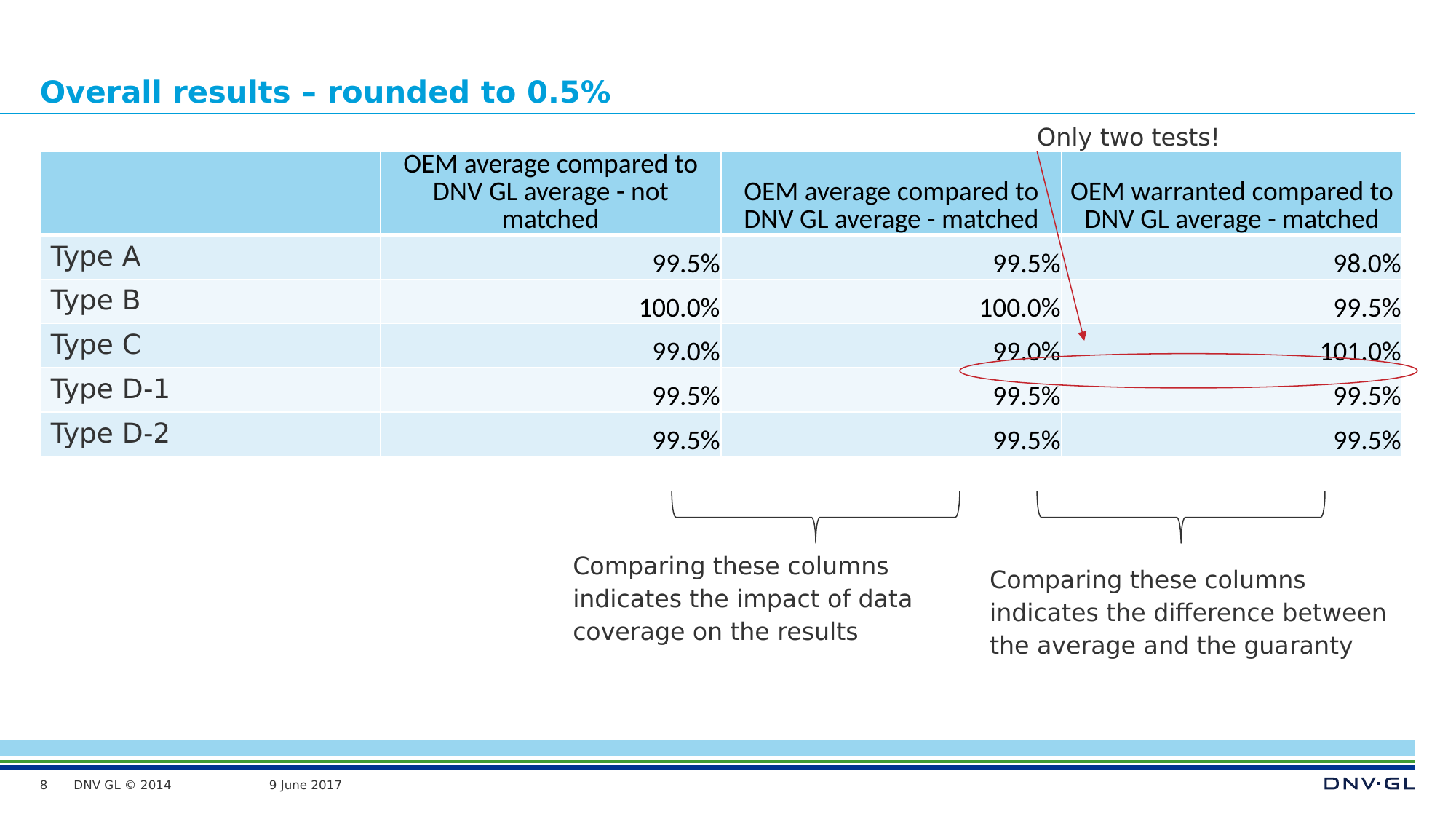

# Overall results – rounded to 0.5%
Only two tests!
|  | OEM average compared to DNV GL average - not matched | OEM average compared to DNV GL average - matched | OEM warranted compared to DNV GL average - matched |
| --- | --- | --- | --- |
| Type A | 99.5% | 99.5% | 98.0% |
| Type B | 100.0% | 100.0% | 99.5% |
| Type C | 99.0% | 99.0% | 101.0% |
| Type D-1 | 99.5% | 99.5% | 99.5% |
| Type D-2 | 99.5% | 99.5% | 99.5% |

Comparing these columns indicates the impact of data coverage on the results
Comparing these columns indicates the difference between the average and the guaranty
8